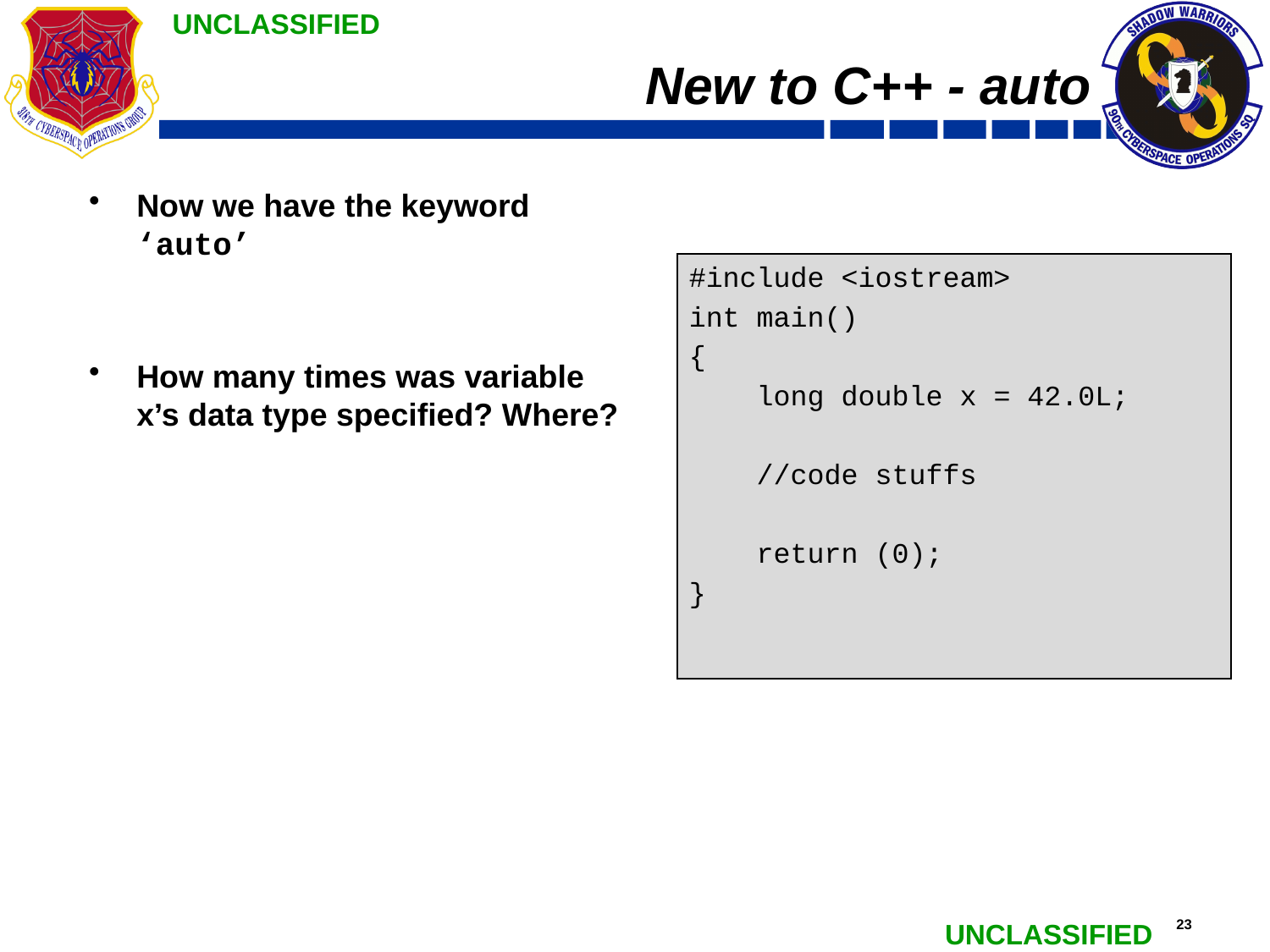

# New to C++ - auto
Now we have the keyword ‘auto’

How many times was variable x’s data type specified? Where?

#include <iostream>
int main()
{
    long double x = 42.0L;

    //code stuffs

    return (0);
}